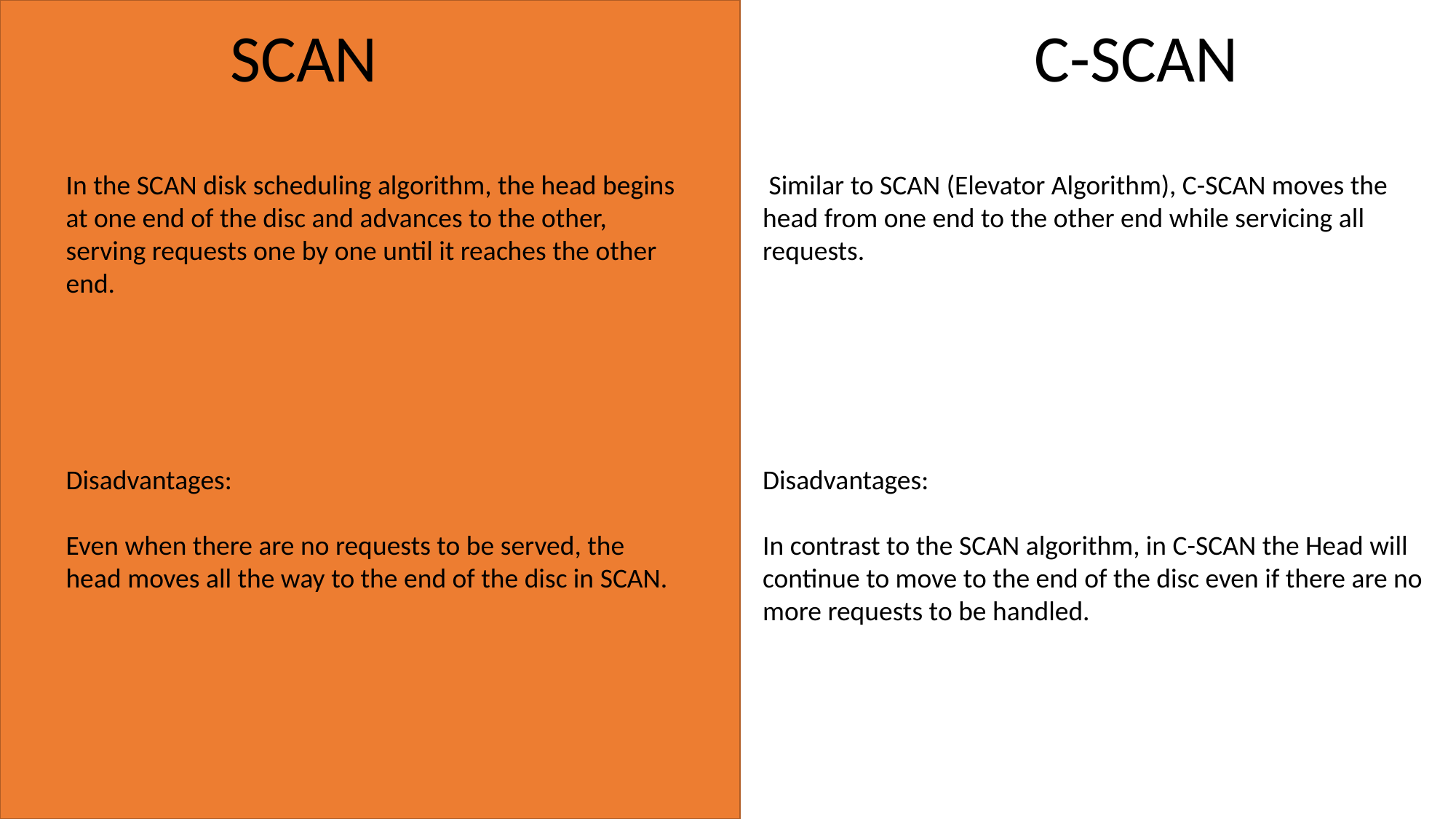

SCAN                                                                                                   C-SCAN
In the SCAN disk scheduling algorithm, the head begins at one end of the disc and advances to the other, serving requests one by one until it reaches the other end.

Disadvantages:

Even when there are no requests to be served, the head moves all the way to the end of the disc in SCAN.
 Similar to SCAN (Elevator Algorithm), C-SCAN moves the head from one end to the other end while servicing all requests.

Disadvantages:

In contrast to the SCAN algorithm, in C-SCAN the Head will continue to move to the end of the disc even if there are no more requests to be handled.